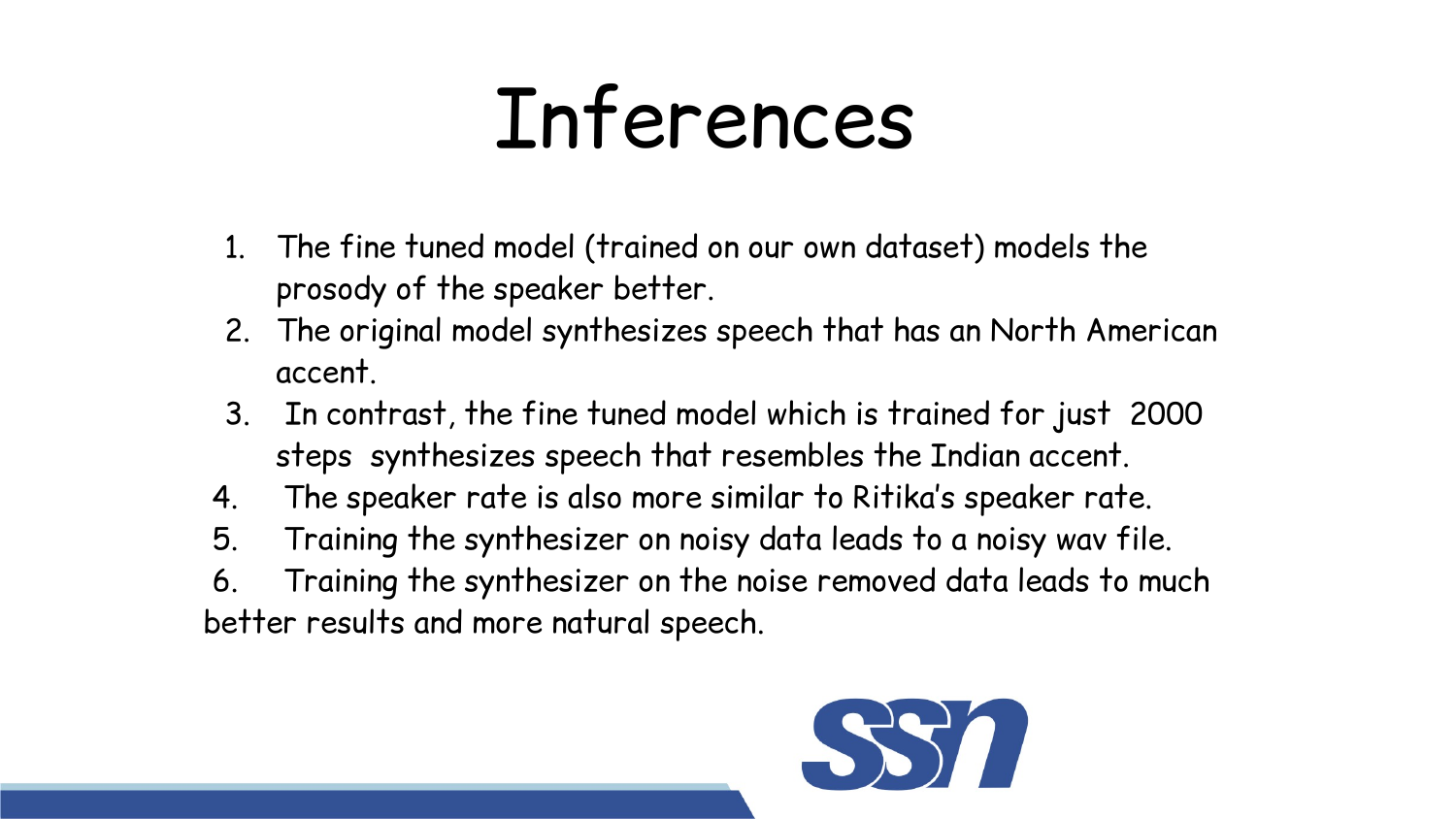

# Inferences
The fine tuned model (trained on our own dataset) models the prosody of the speaker better.
The original model synthesizes speech that has an North American accent.
 In contrast, the fine tuned model which is trained for just  2000 steps  synthesizes speech that resembles the Indian accent.
 4.     The speaker rate is also more similar to Ritika’s speaker rate.
 5.     Training the synthesizer on noisy data leads to a noisy wav file.
 6.     Training the synthesizer on the noise removed data leads to much better results and more natural speech.